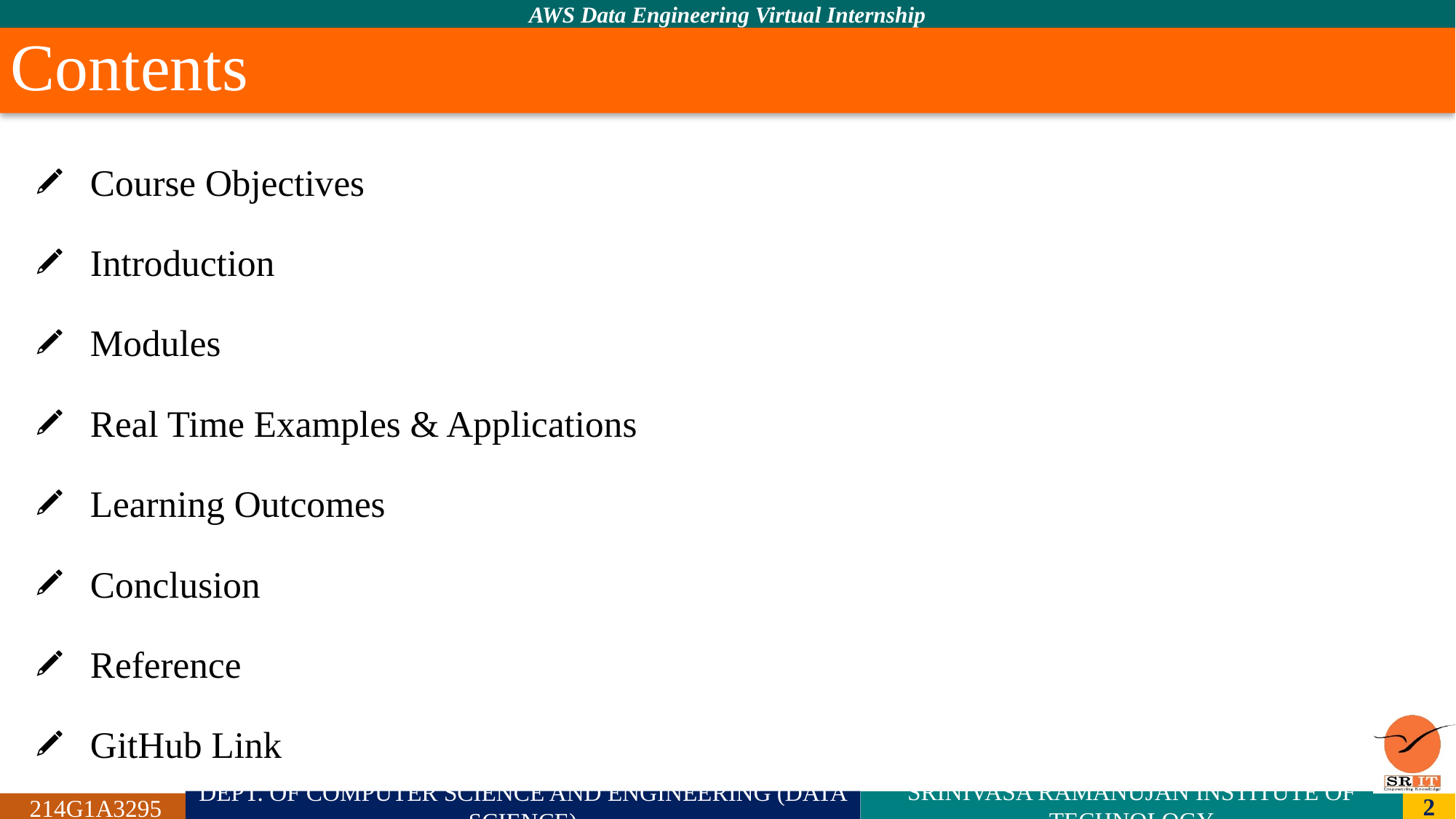

# Contents
Course Objectives
Introduction
Modules
Real Time Examples & Applications
Learning Outcomes
Conclusion
Reference
GitHub Link